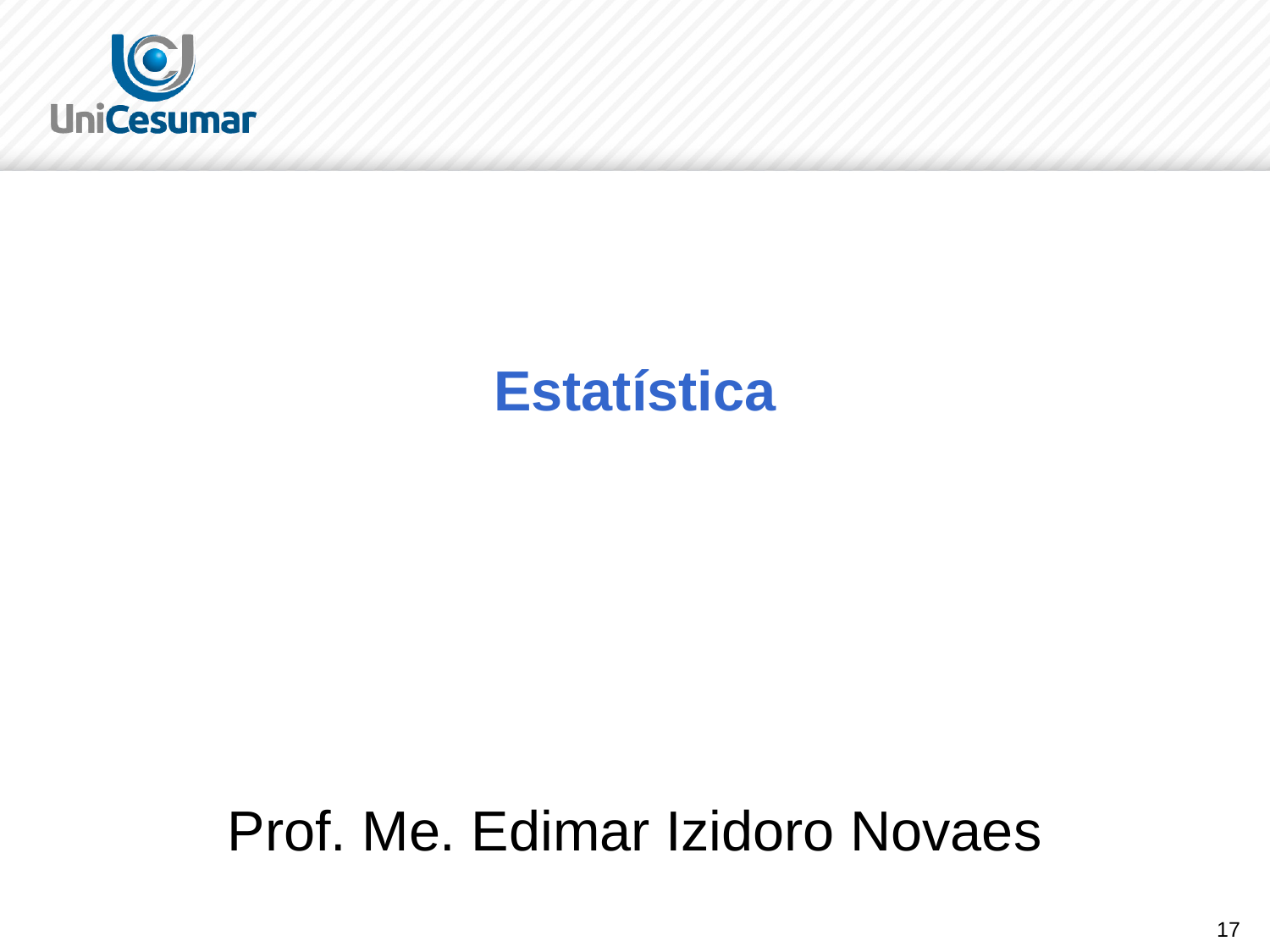

# Estatística

Prof. Me. Edimar Izidoro Novaes